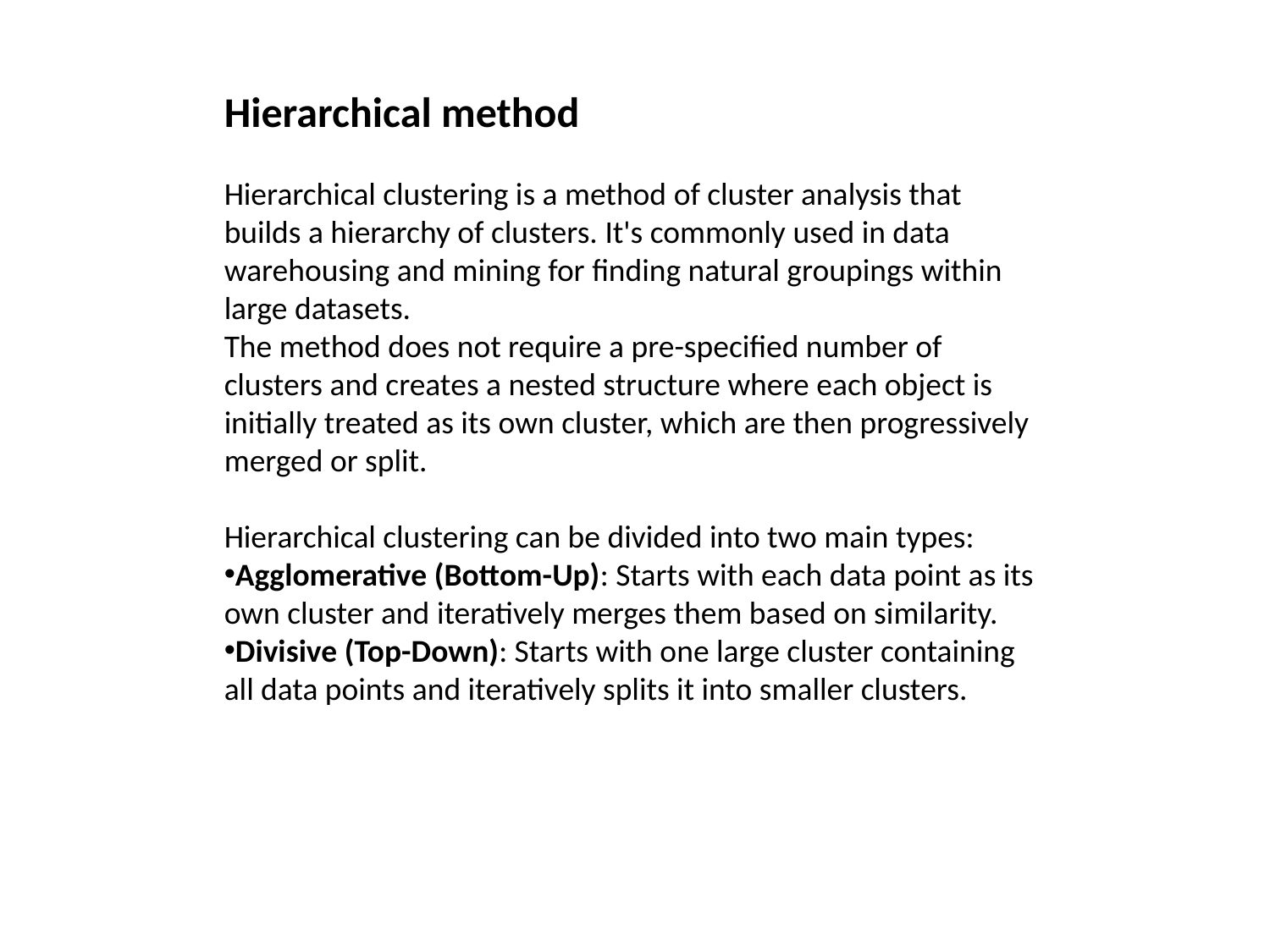

Hierarchical method

Hierarchical clustering is a method of cluster analysis that builds a hierarchy of clusters. It's commonly used in data warehousing and mining for finding natural groupings within large datasets.
The method does not require a pre-specified number of clusters and creates a nested structure where each object is initially treated as its own cluster, which are then progressively merged or split.

Hierarchical clustering can be divided into two main types:
Agglomerative (Bottom-Up): Starts with each data point as its own cluster and iteratively merges them based on similarity.
Divisive (Top-Down): Starts with one large cluster containing all data points and iteratively splits it into smaller clusters.